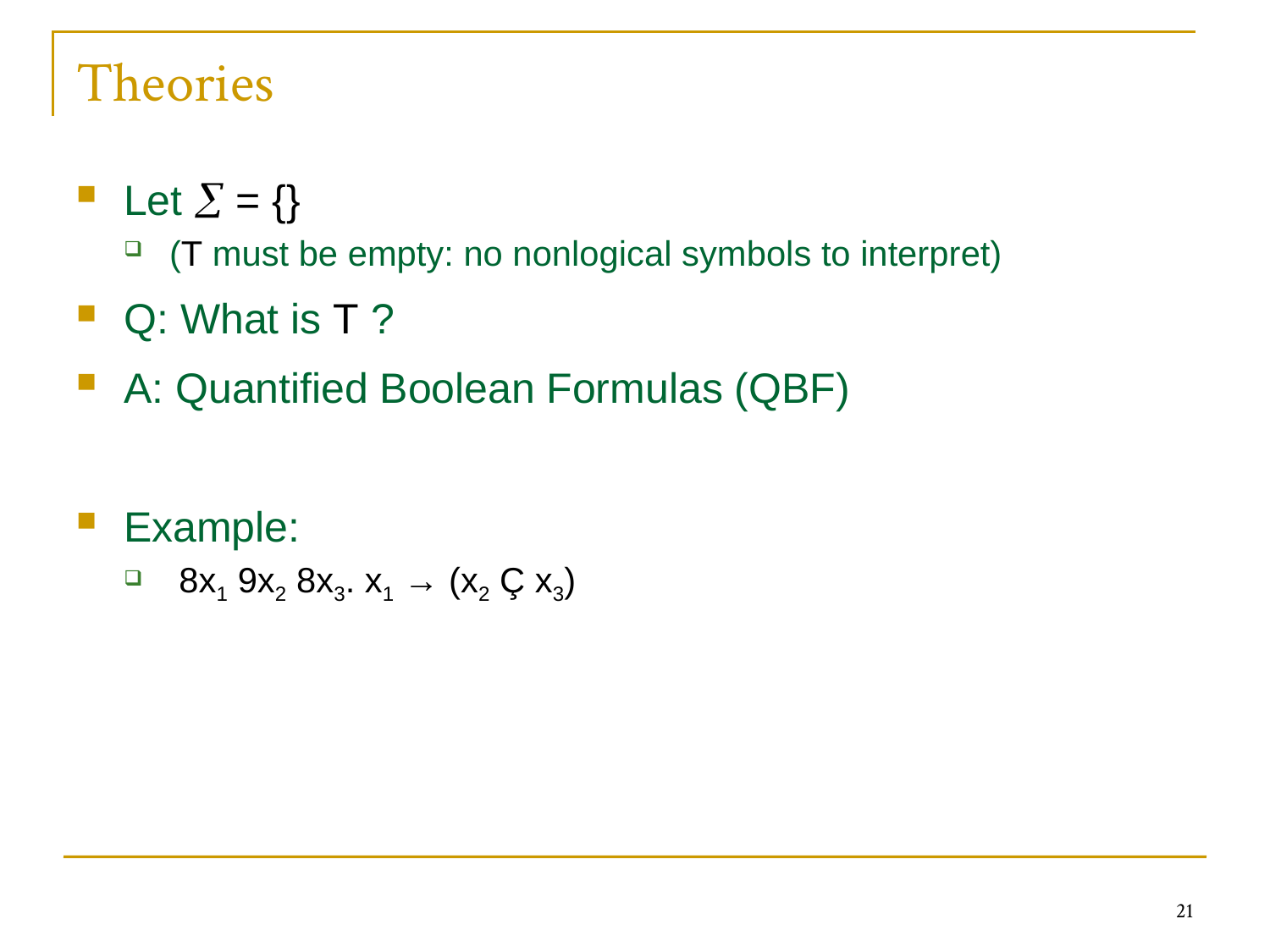

# Theories
Let ∑ = {}
(T must be empty: no nonlogical symbols to interpret)
Q: What is T ?
A: Quantified Boolean Formulas (QBF)

Example:
 8x1 9x2 8x3. x1 → (x2 Ç x3)

21